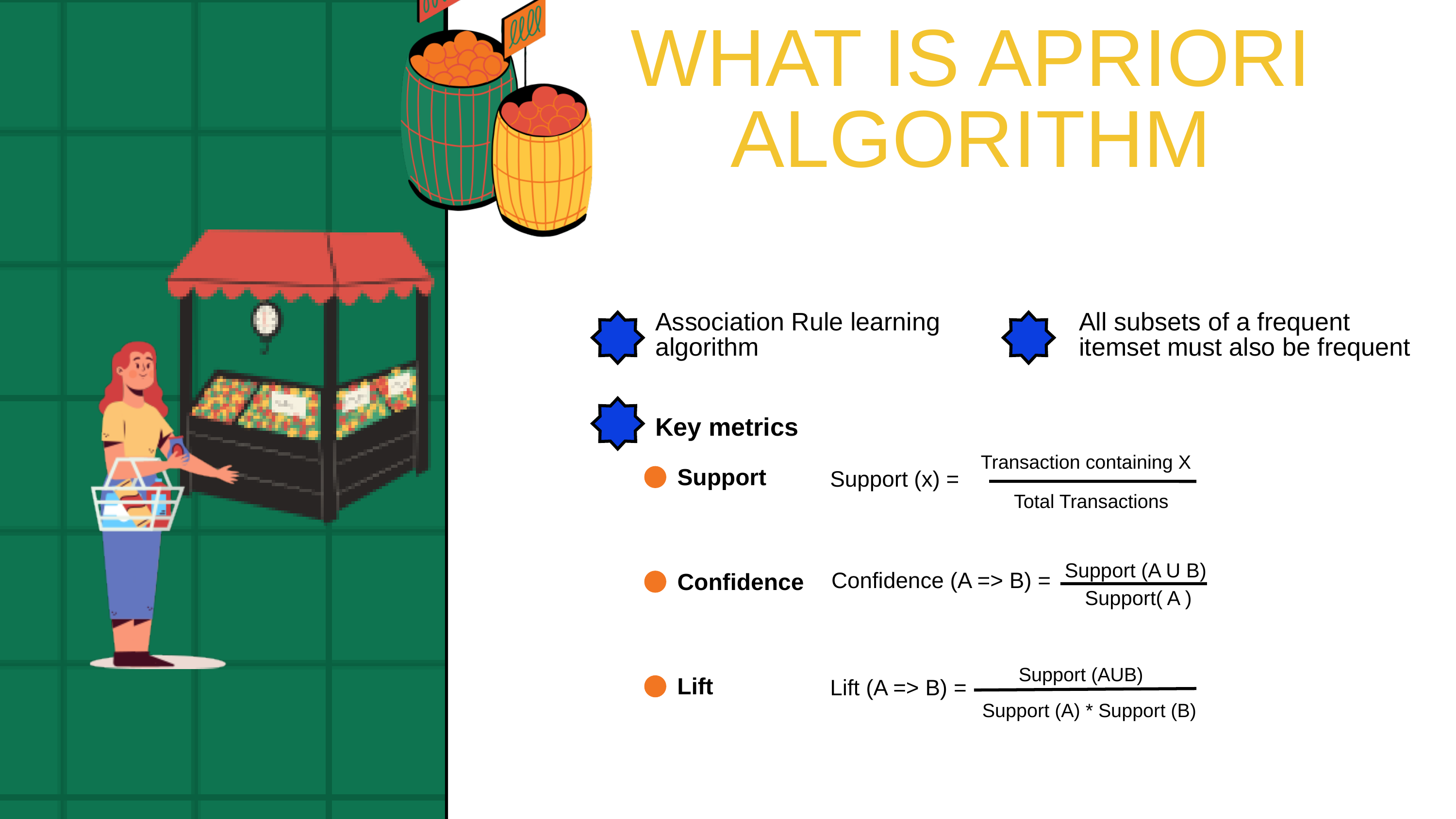

WHAT IS APRIORI ALGORITHM

Association Rule learning algorithm
All subsets of a frequent itemset must also be frequent

Key metrics
Transaction containing X

Support
Support (x) =

 Total Transactions
Support (A U B)

Confidence (A => B) =
Confidence
 Support( A )

Support (AUB)

Lift
Lift (A => B) =

Support (A) * Support (B)